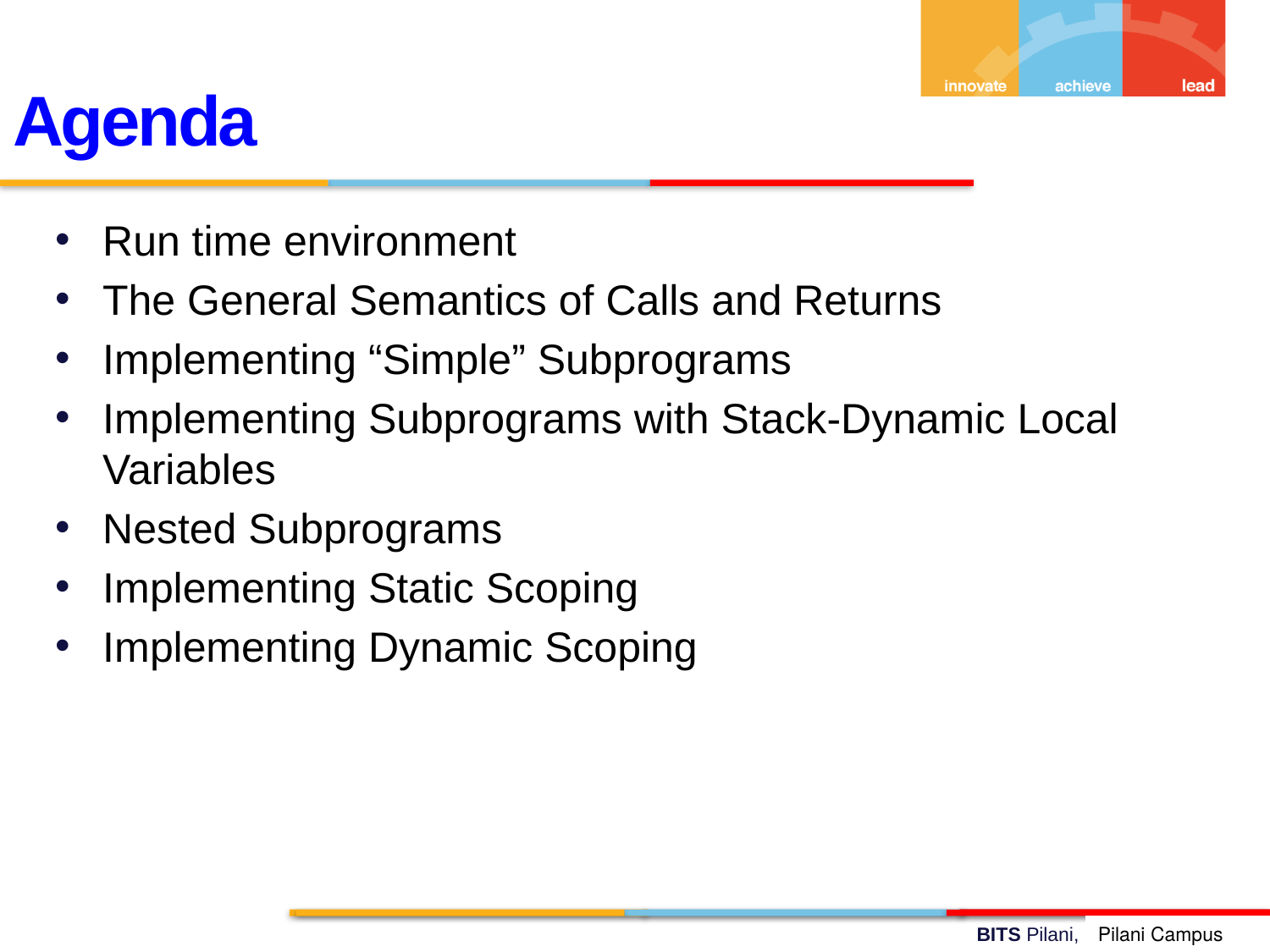

Agenda
Run time environment
The General Semantics of Calls and Returns
Implementing “Simple” Subprograms
Implementing Subprograms with Stack-Dynamic Local Variables
Nested Subprograms
Implementing Static Scoping
Implementing Dynamic Scoping
Pilani Campus